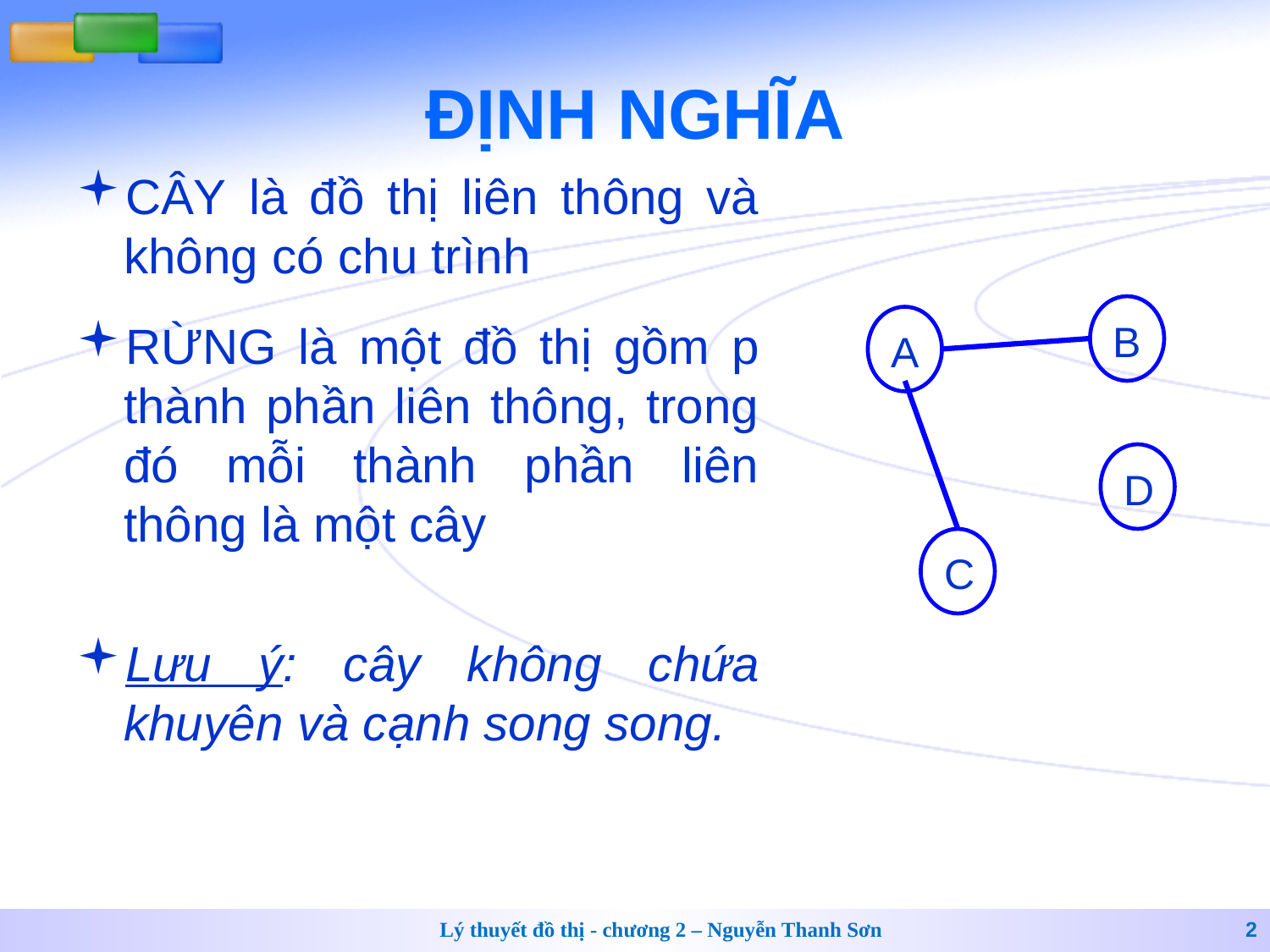

# ĐỊNH NGHĨA
CÂY là đồ thị liên thông và không có chu trình
RỪNG là một đồ thị gồm p thành phần liên thông, trong đó mỗi thành phần liên thông là một cây

Lưu ý: cây không chứa khuyên và cạnh song song.
B
A
D
C
Lý thuyết đồ thị - chương 2 – Nguyễn Thanh Sơn
2